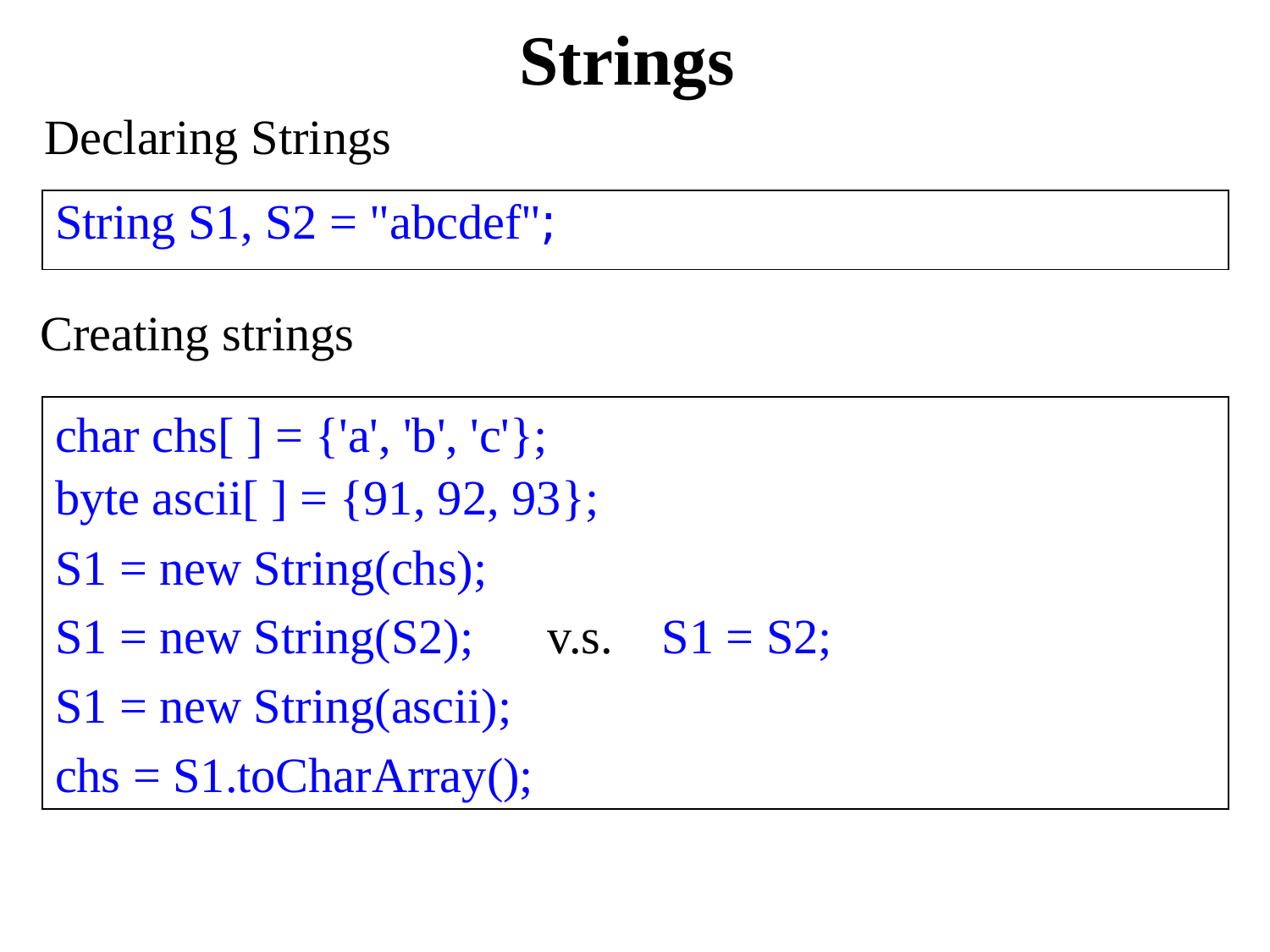

# Strings
Declaring Strings

String S1, S2 = "abcdef";

Creating strings
char chs[ ] = {'a', 'b', 'c'};
byte ascii[ ] = {91, 92, 93};
S1 = new String(chs);
S1 = new String(S2);      v.s.    S1 = S2;
S1 = new String(ascii);
chs = S1.toCharArray();